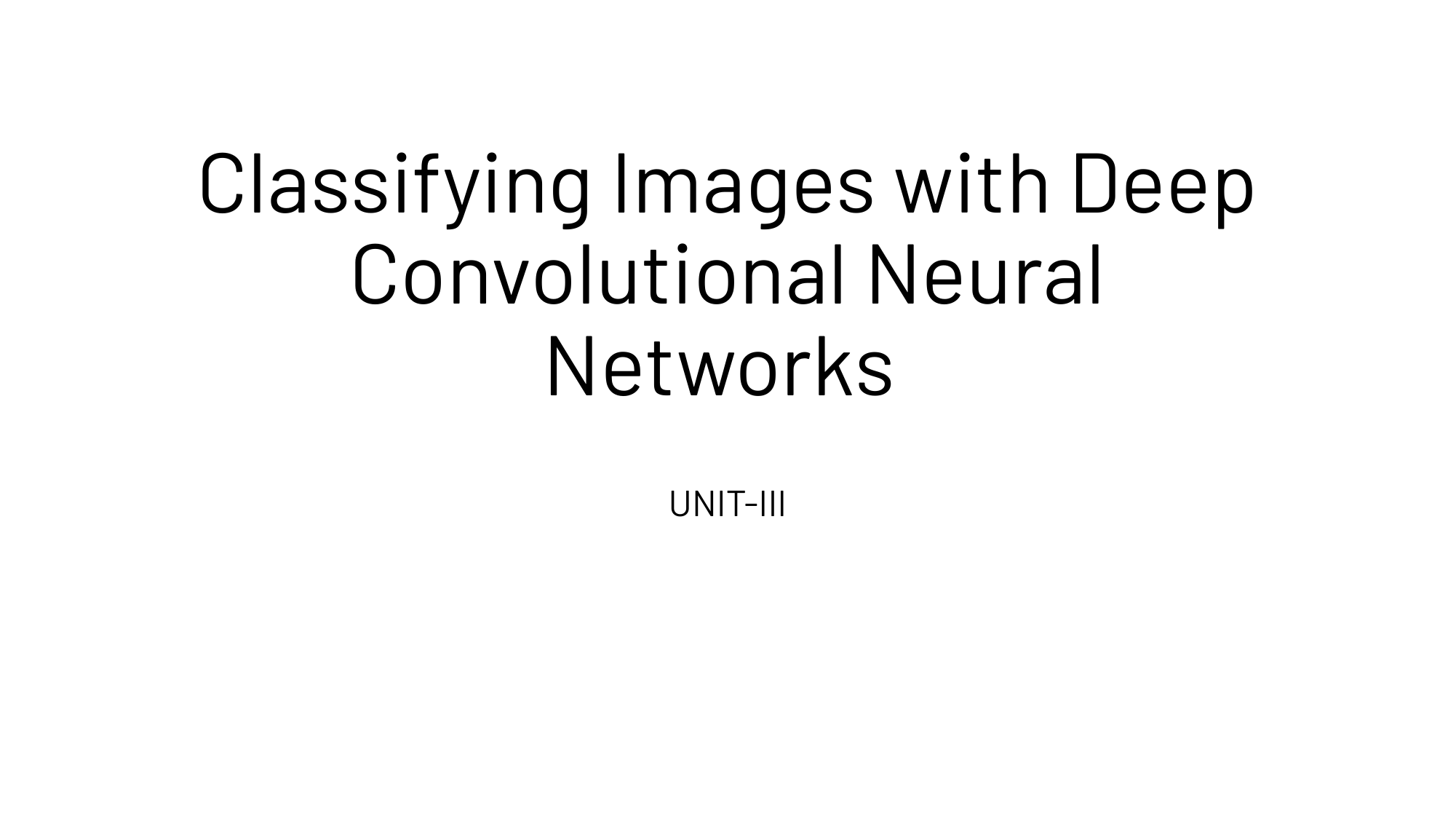

# Classifying Images with Deep Convolutional Neural Networks
UNIT-III